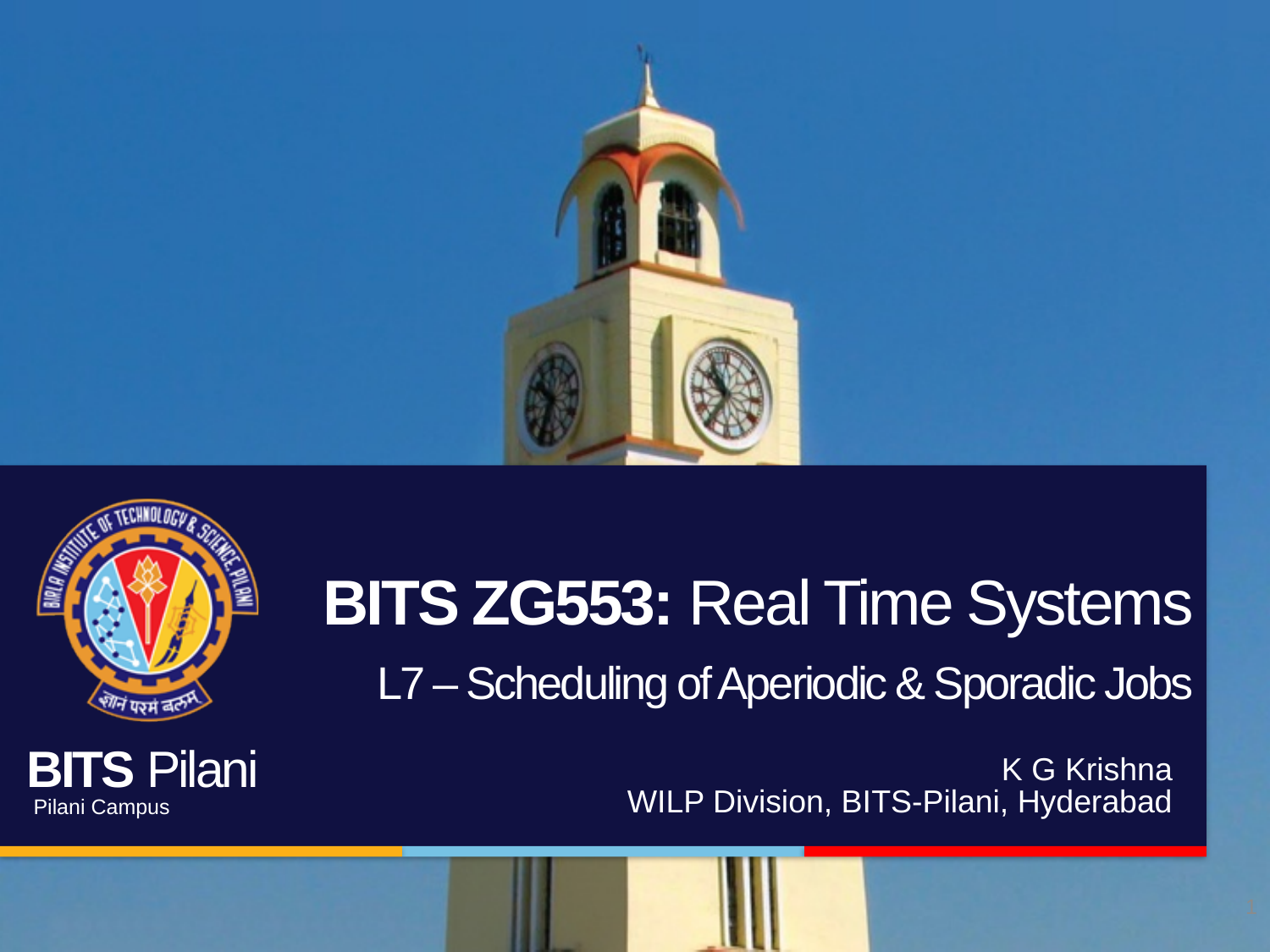

# BITS ZG553: Real Time Systems L7 – Scheduling of Aperiodic & Sporadic Jobs
K G Krishna
WILP Division, BITS-Pilani, Hyderabad
1